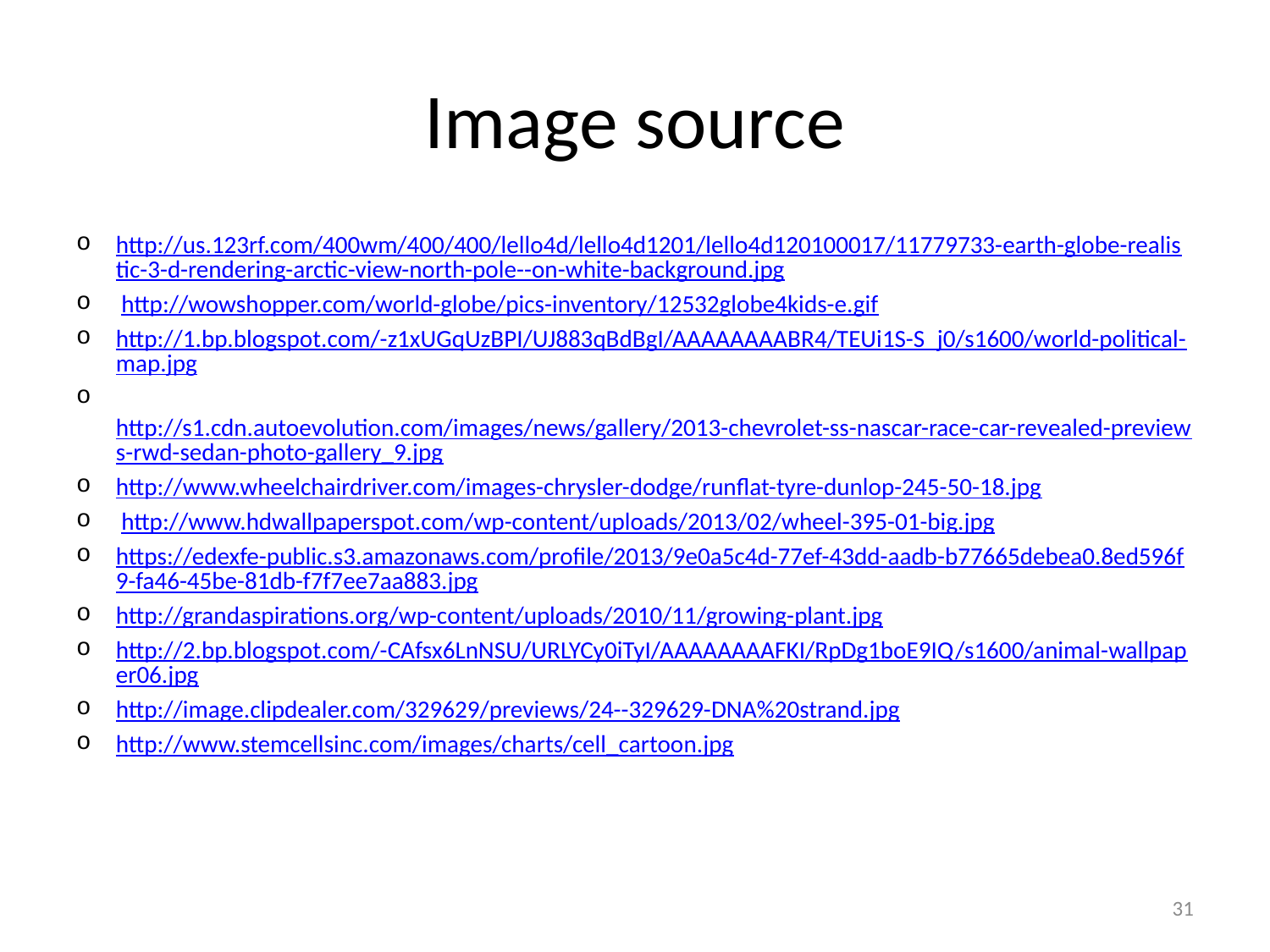

# Image source
http://us.123rf.com/400wm/400/400/lello4d/lello4d1201/lello4d120100017/11779733-earth-globe-realistic-3-d-rendering-arctic-view-north-pole--on-white-background.jpg
 http://wowshopper.com/world-globe/pics-inventory/12532globe4kids-e.gif
http://1.bp.blogspot.com/-z1xUGqUzBPI/UJ883qBdBgI/AAAAAAAABR4/TEUi1S-S_j0/s1600/world-political-map.jpg
 http://s1.cdn.autoevolution.com/images/news/gallery/2013-chevrolet-ss-nascar-race-car-revealed-previews-rwd-sedan-photo-gallery_9.jpg
http://www.wheelchairdriver.com/images-chrysler-dodge/runflat-tyre-dunlop-245-50-18.jpg
 http://www.hdwallpaperspot.com/wp-content/uploads/2013/02/wheel-395-01-big.jpg
https://edexfe-public.s3.amazonaws.com/profile/2013/9e0a5c4d-77ef-43dd-aadb-b77665debea0.8ed596f9-fa46-45be-81db-f7f7ee7aa883.jpg
http://grandaspirations.org/wp-content/uploads/2010/11/growing-plant.jpg
http://2.bp.blogspot.com/-CAfsx6LnNSU/URLYCy0iTyI/AAAAAAAAFKI/RpDg1boE9IQ/s1600/animal-wallpaper06.jpg
http://image.clipdealer.com/329629/previews/24--329629-DNA%20strand.jpg
http://www.stemcellsinc.com/images/charts/cell_cartoon.jpg

31